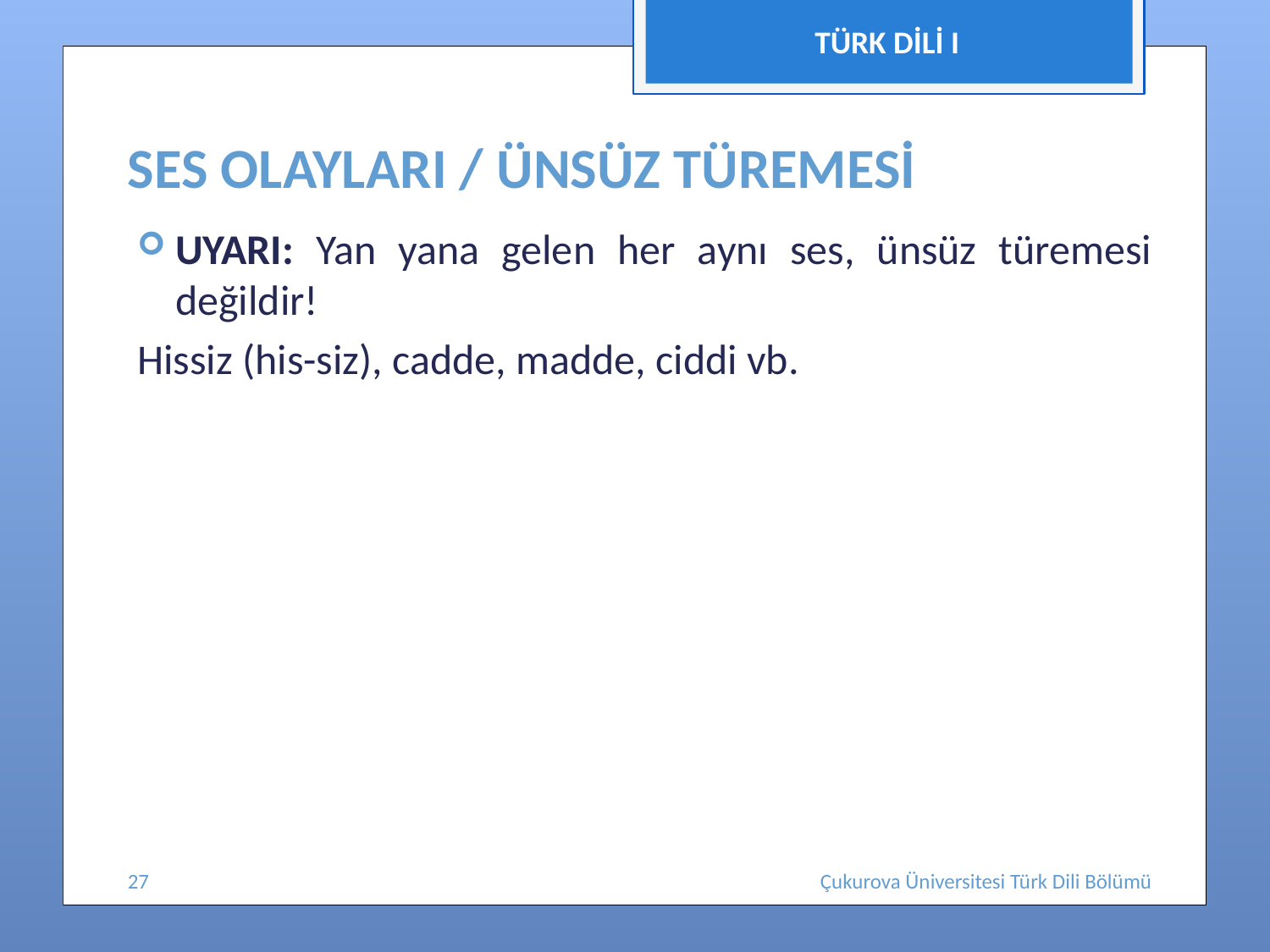

TÜRK DİLİ I
# SES OLAYLARI / ÜNSÜZ TÜREMESİ
UYARI: Yan yana gelen her aynı ses, ünsüz türemesi değildir!
Hissiz (his-siz), cadde, madde, ciddi vb.

27
Çukurova Üniversitesi Türk Dili Bölümü